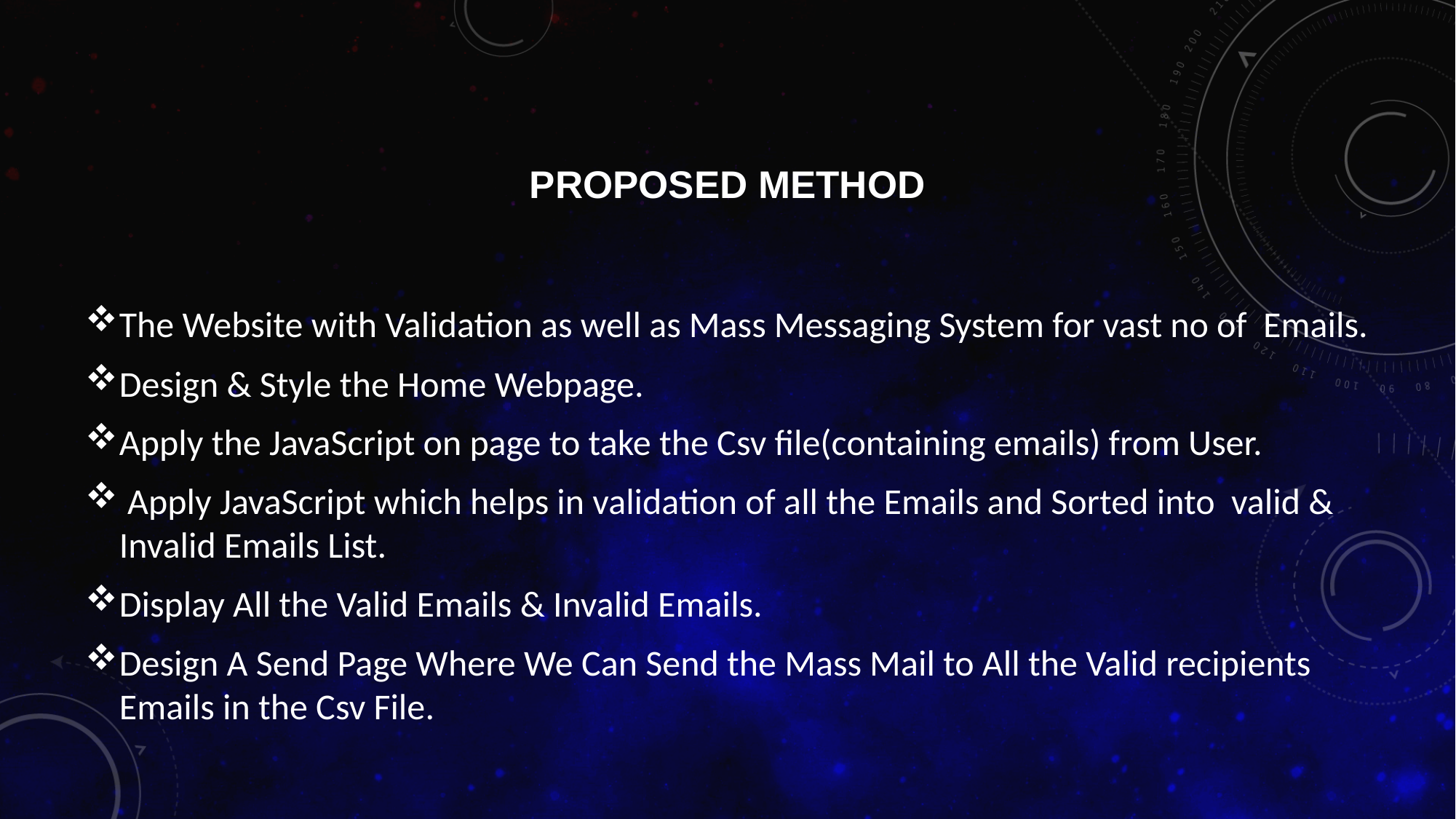

# Proposed method
The Website with Validation as well as Mass Messaging System for vast no of  Emails.
Design & Style the Home Webpage.
Apply the JavaScript on page to take the Csv file(containing emails) from User.
 Apply JavaScript which helps in validation of all the Emails and Sorted into  valid & Invalid Emails List.
Display All the Valid Emails & Invalid Emails.
Design A Send Page Where We Can Send the Mass Mail to All the Valid recipients Emails in the Csv File.